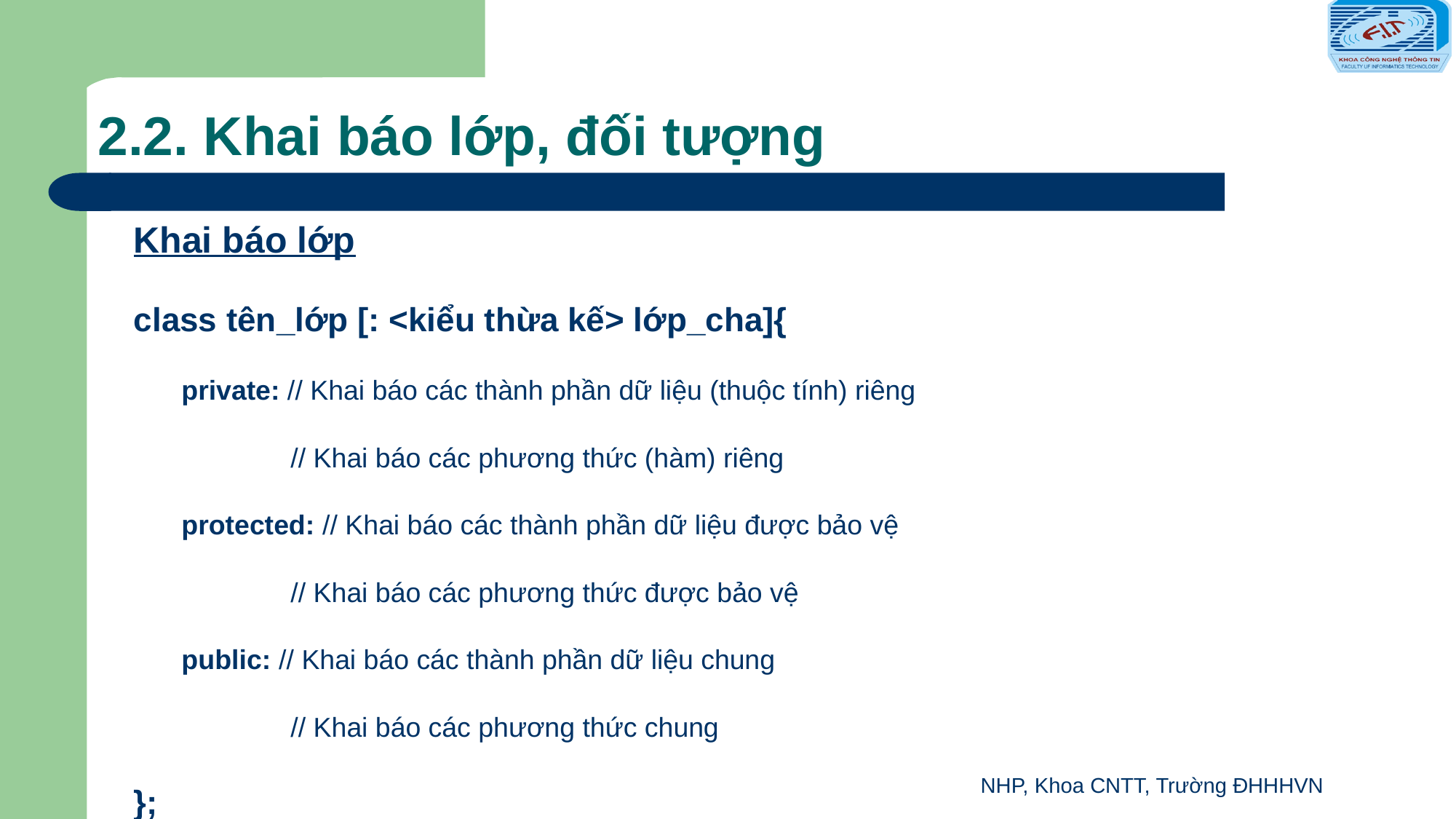

# 2.2. Khai báo lớp, đối tượng
Khai báo lớp
class tên_lớp [: <kiểu thừa kế> lớp_cha]{
private: // Khai báo các thành phần dữ liệu (thuộc tính) riêng
	// Khai báo các phương thức (hàm) riêng
protected: // Khai báo các thành phần dữ liệu được bảo vệ
	// Khai báo các phương thức được bảo vệ
public: // Khai báo các thành phần dữ liệu chung
	// Khai báo các phương thức chung
};
NHP, Khoa CNTT, Trường ĐHHHVN